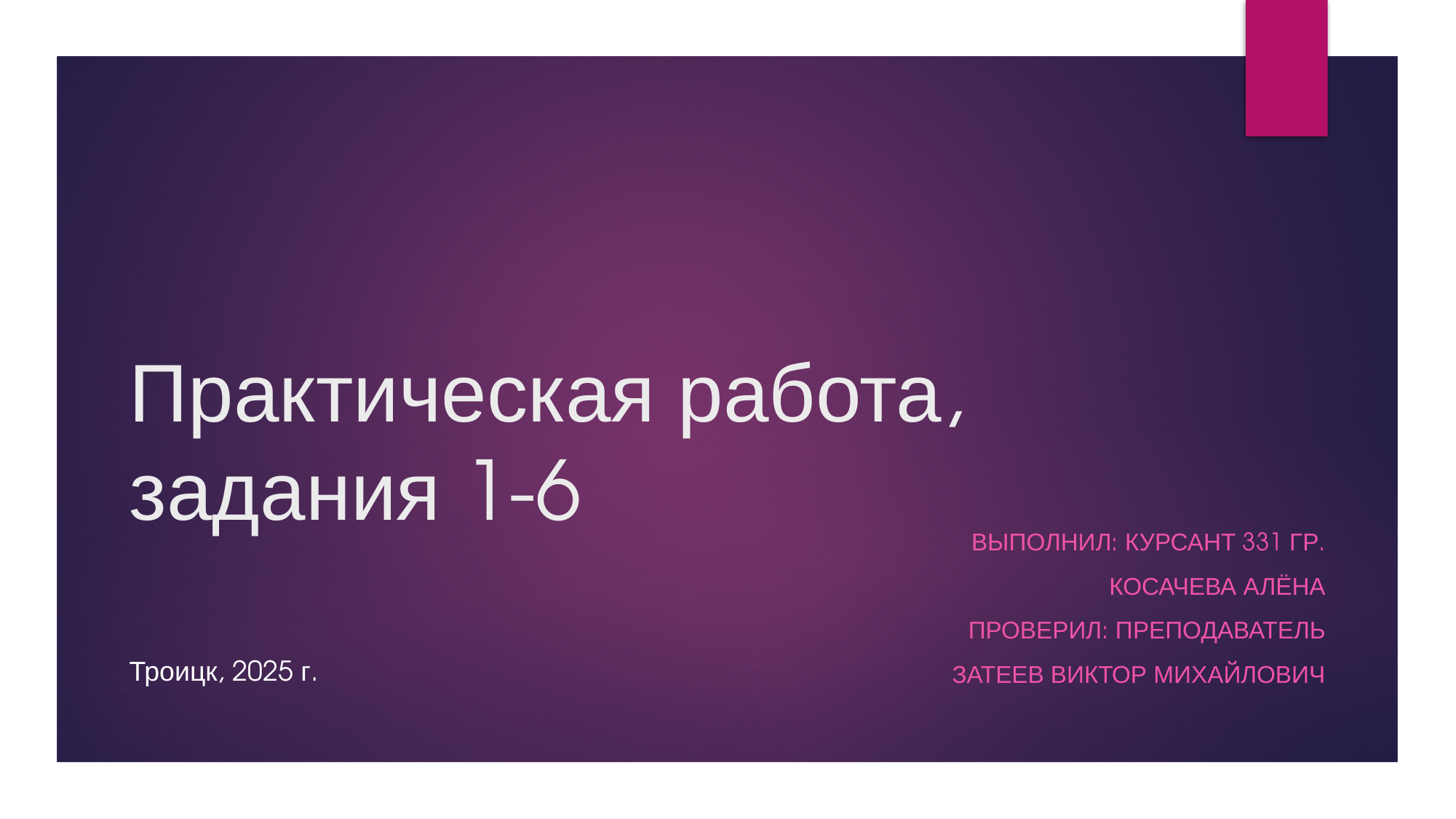

# Практическая работа, задания 1-6
Выполнил: курсант 331 гр.
Косачева Алёна
Проверил: преподаватель
Затеев Виктор Михайлович
Троицк, 2025 г.